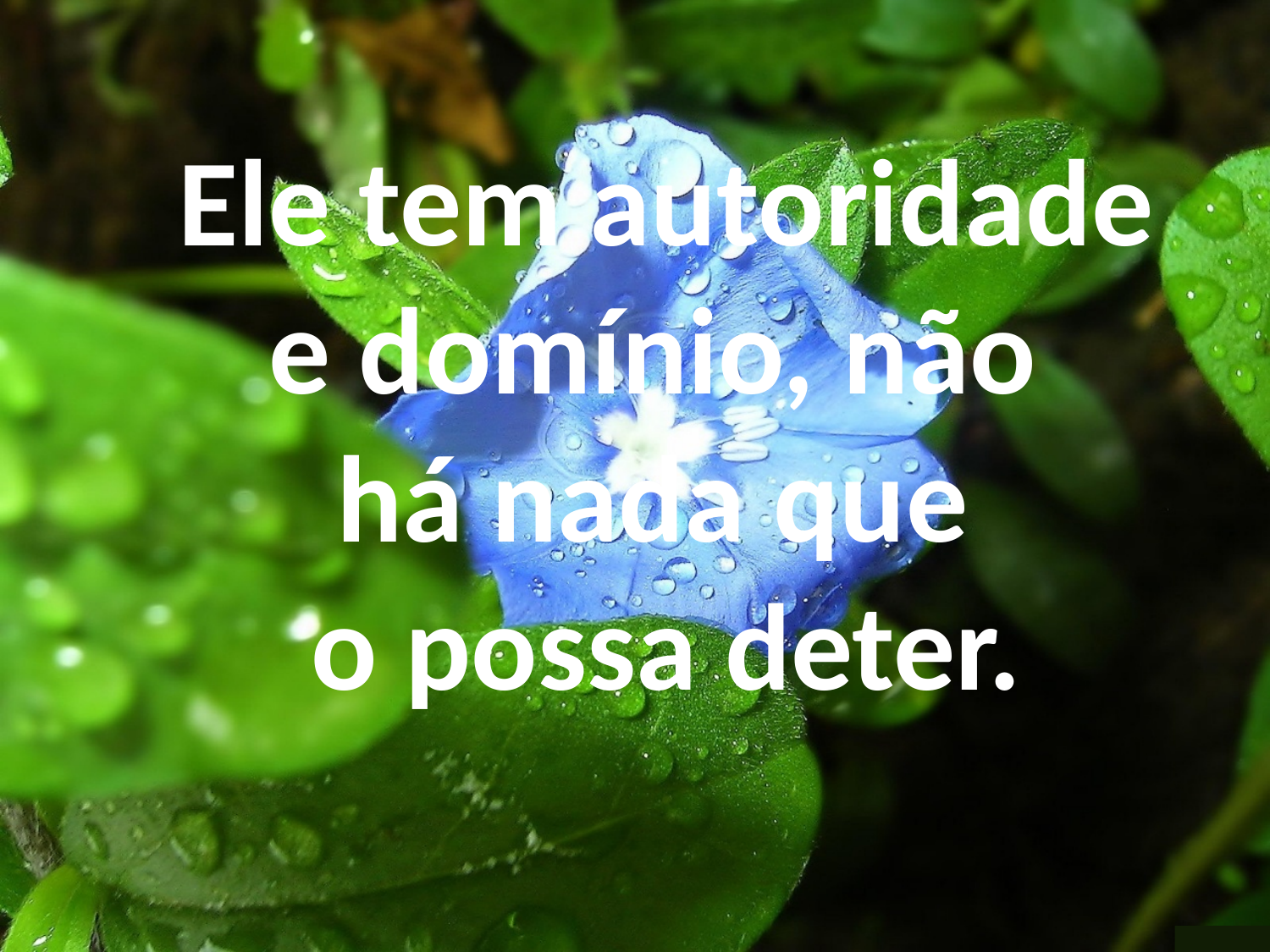

Ele tem autoridade
e domínio, não
há nada que
o possa deter.